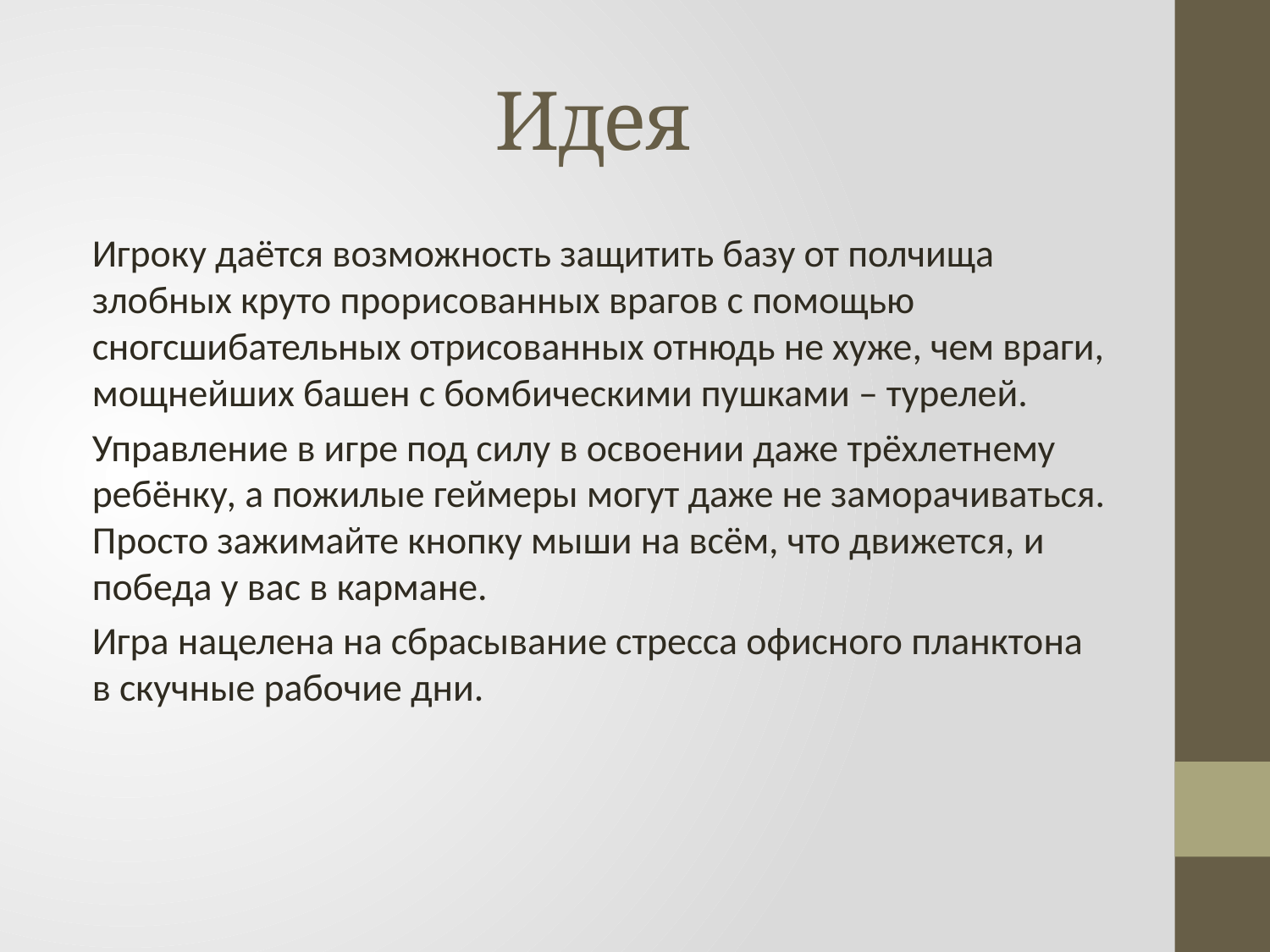

# Идея
Игроку даётся возможность защитить базу от полчища злобных круто прорисованных врагов с помощью сногсшибательных отрисованных отнюдь не хуже, чем враги, мощнейших башен с бомбическими пушками – турелей.
Управление в игре под силу в освоении даже трёхлетнему ребёнку, а пожилые геймеры могут даже не заморачиваться. Просто зажимайте кнопку мыши на всём, что движется, и победа у вас в кармане.
Игра нацелена на сбрасывание стресса офисного планктона в скучные рабочие дни.